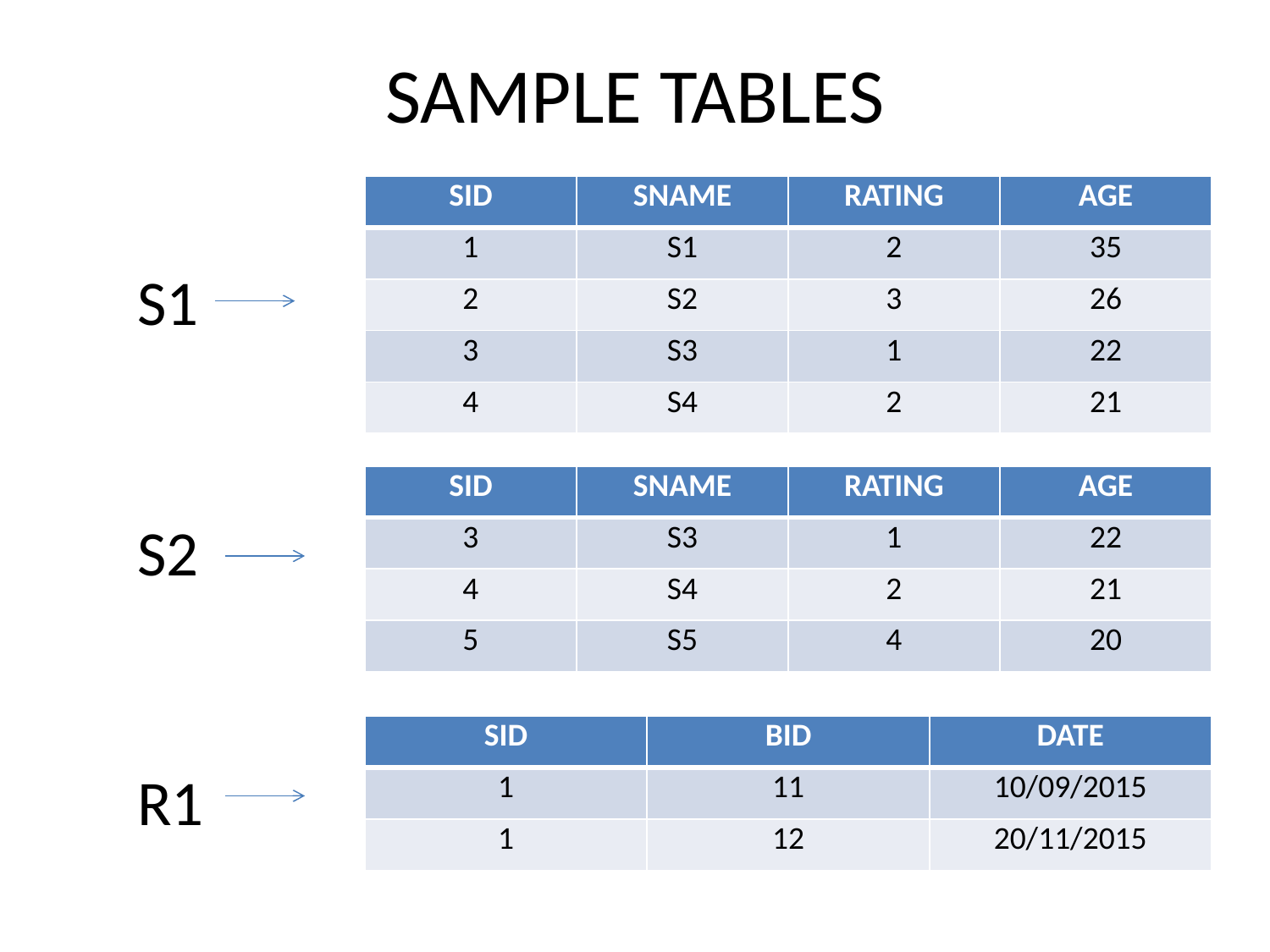

# SAMPLE TABLES
| SID | SNAME | RATING | AGE |
| --- | --- | --- | --- |
| 1 | S1 | 2 | 35 |
| 2 | S2 | 3 | 26 |
| 3 | S3 | 1 | 22 |
| 4 | S4 | 2 | 21 |
S1
| SID | SNAME | RATING | AGE |
| --- | --- | --- | --- |
| 3 | S3 | 1 | 22 |
| 4 | S4 | 2 | 21 |
| 5 | S5 | 4 | 20 |
S2
| SID | BID | DATE |
| --- | --- | --- |
| 1 | 11 | 10/09/2015 |
| 1 | 12 | 20/11/2015 |
R1